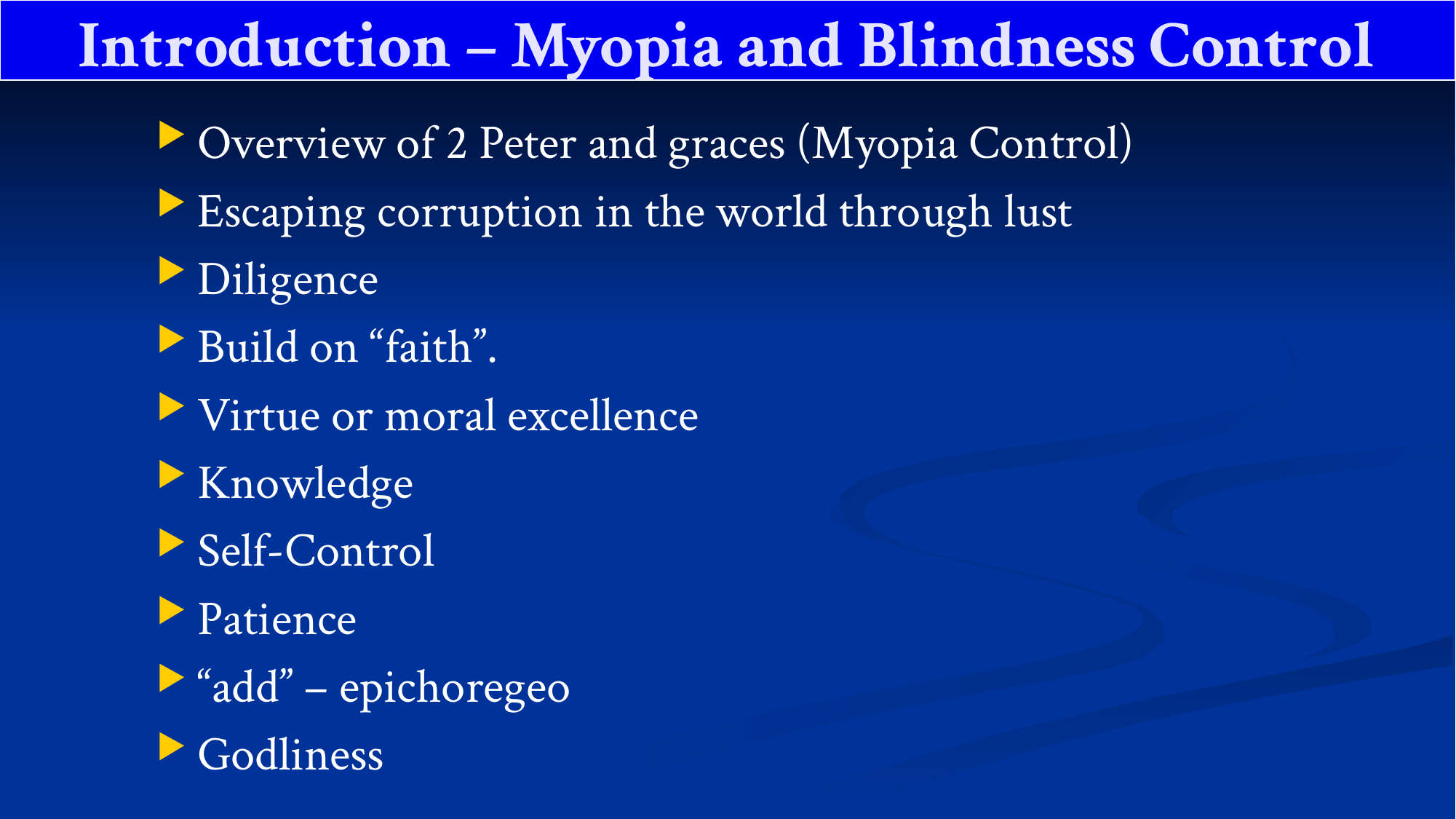

# Introduction – Myopia and Blindness Control

Overview of 2 Peter and graces (Myopia Control)
Escaping corruption in the world through lust
Diligence
Build on “faith”.
Virtue or moral excellence
Knowledge
Self-Control
Patience
“add” – epichoregeo
Godliness